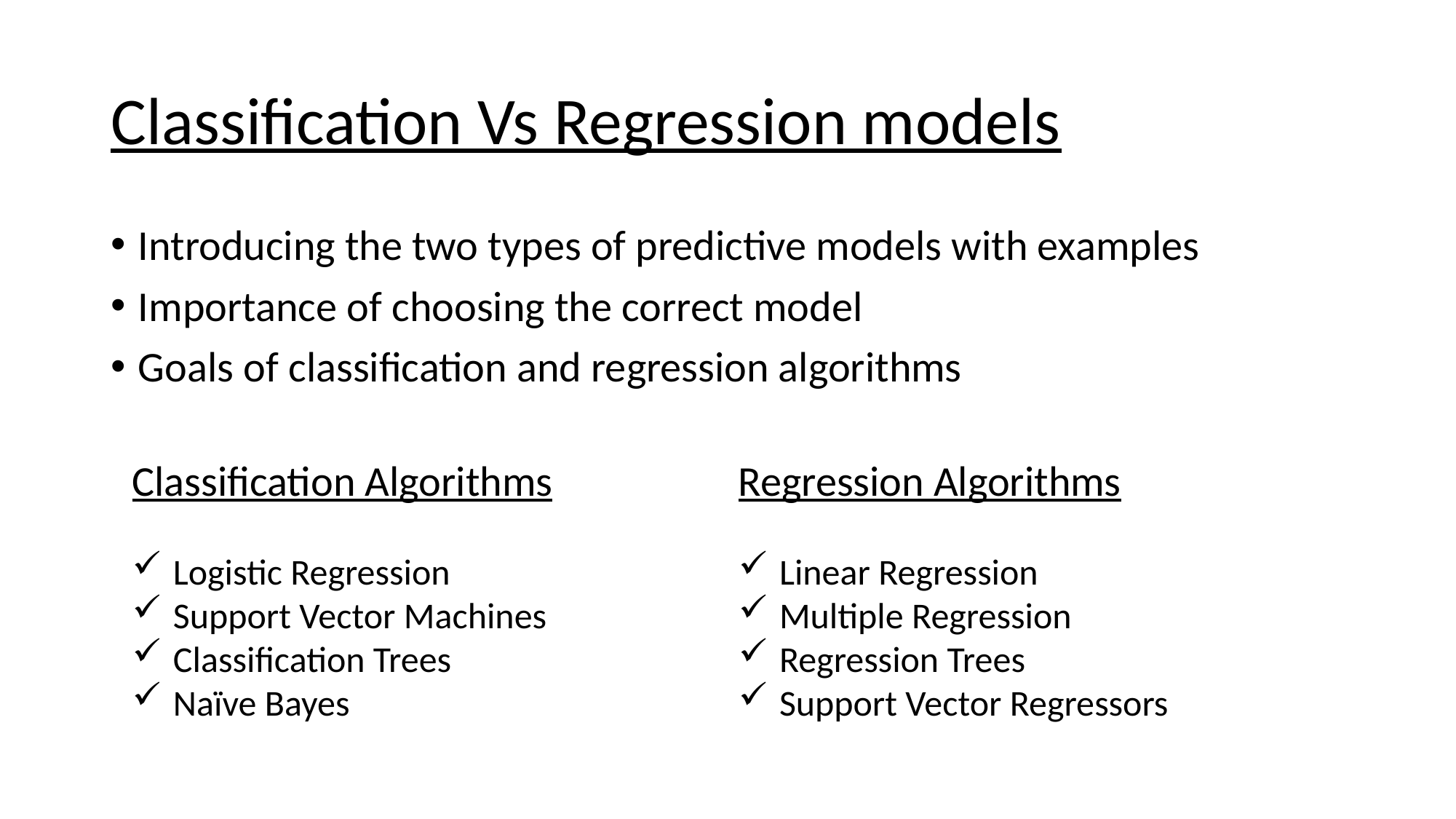

# Classification Vs Regression models
Introducing the two types of predictive models with examples
Importance of choosing the correct model
Goals of classification and regression algorithms
Classification Algorithms

Logistic Regression
Support Vector Machines
Classification Trees
Naïve Bayes

Regression Algorithms

Linear Regression
Multiple Regression
Regression Trees
Support Vector Regressors